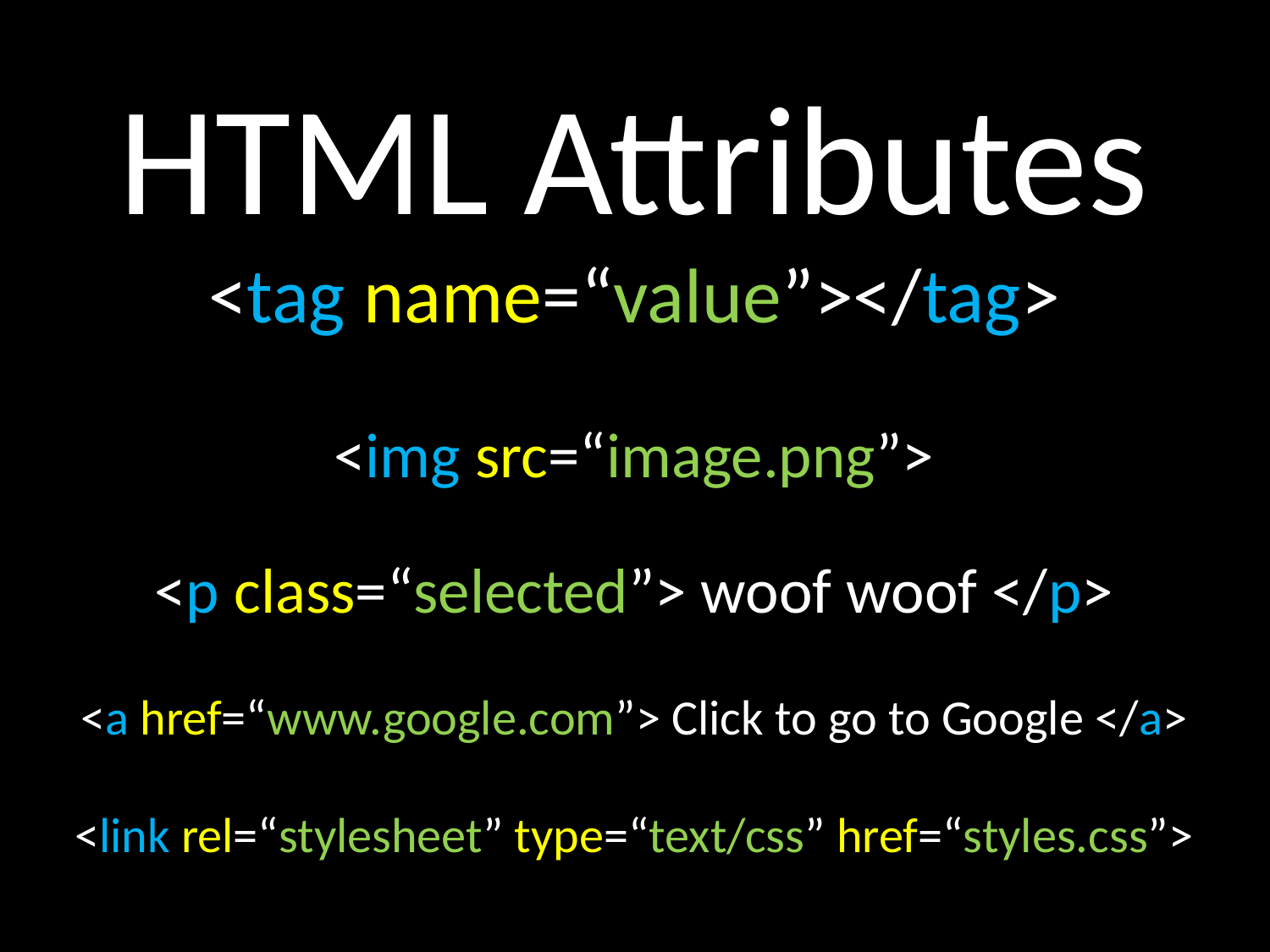

HTML Attributes
<tag name=“value”></tag>

<img src=“image.png”>

<p class=“selected”> woof woof </p>

<a href=“www.google.com”> Click to go to Google </a>

<link rel=“stylesheet” type=“text/css” href=“styles.css”>